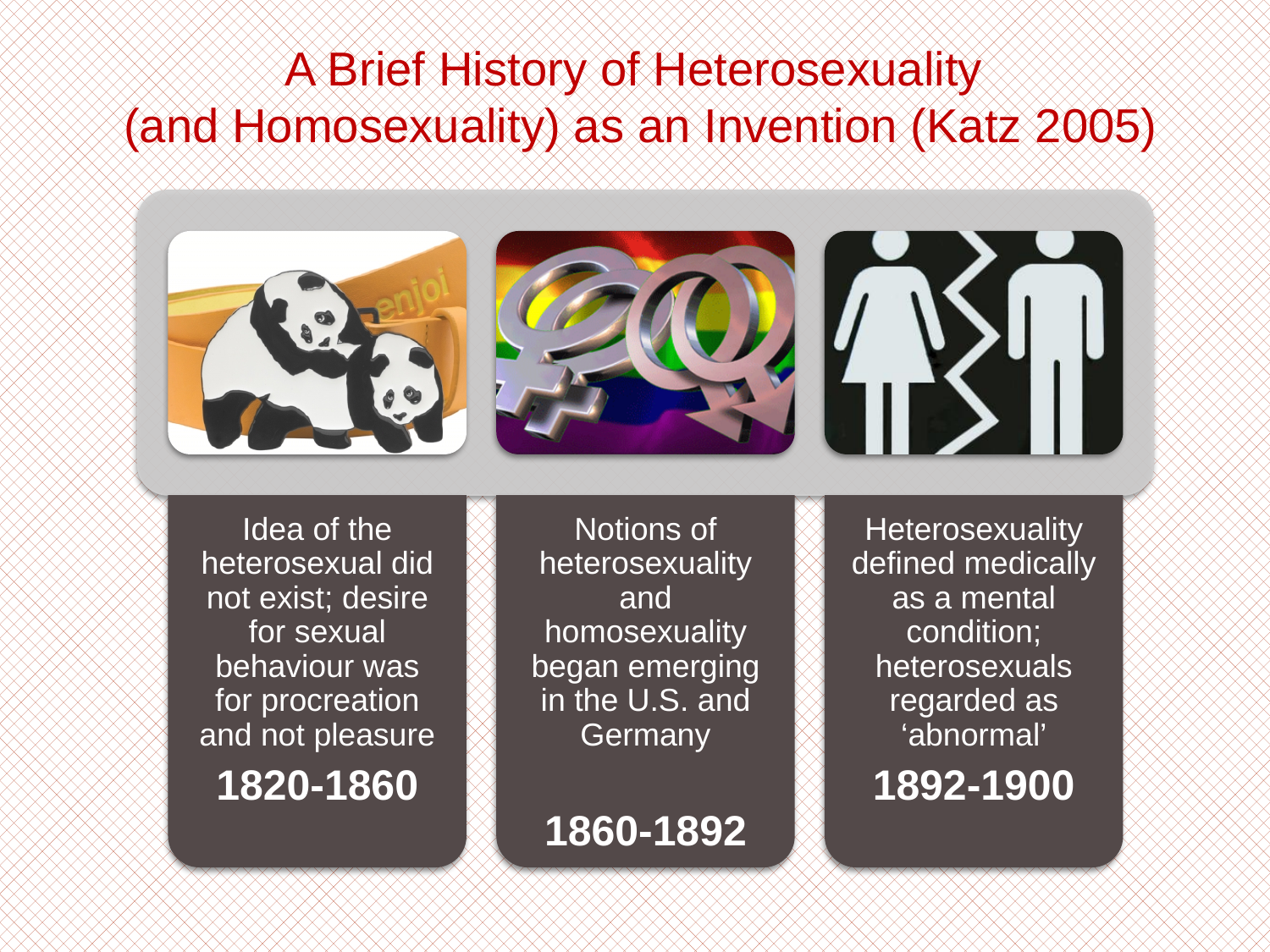

A Brief History of Heterosexuality
(and Homosexuality) as an Invention (Katz 2005)
Idea of the heterosexual did not exist; desire for sexual behaviour was for procreation and not pleasure
1820-1860
Notions of heterosexuality and homosexuality began emerging in the U.S. and Germany
1860-1892
Heterosexuality defined medically as a mental condition; heterosexuals regarded as ‘abnormal’
1892-1900